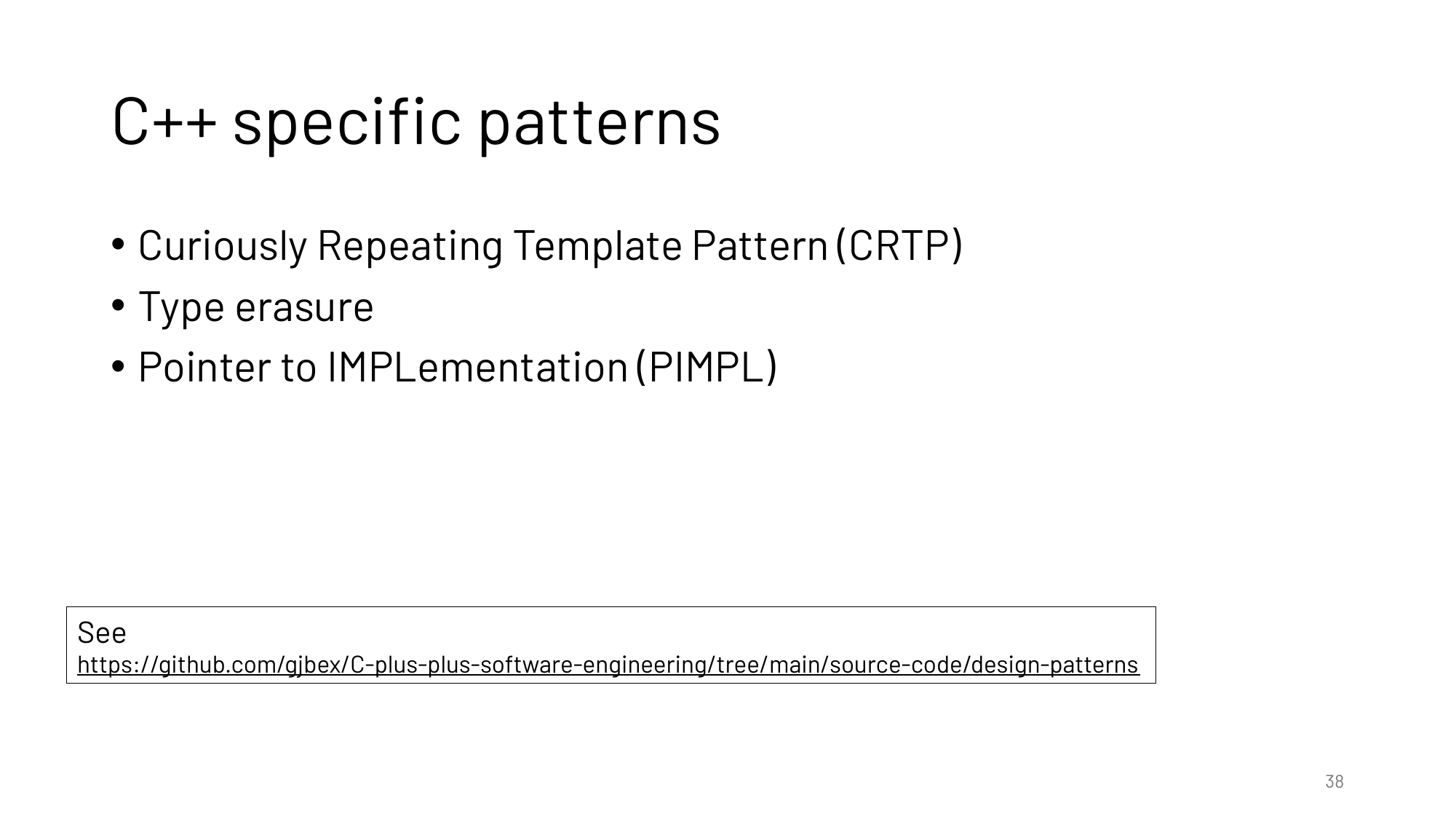

# C++ specific patterns
Curiously Repeating Template Pattern (CRTP)
Type erasure
Pointer to IMPLementation (PIMPL)
See
https://github.com/gjbex/C-plus-plus-software-engineering/tree/main/source-code/design-patterns
38